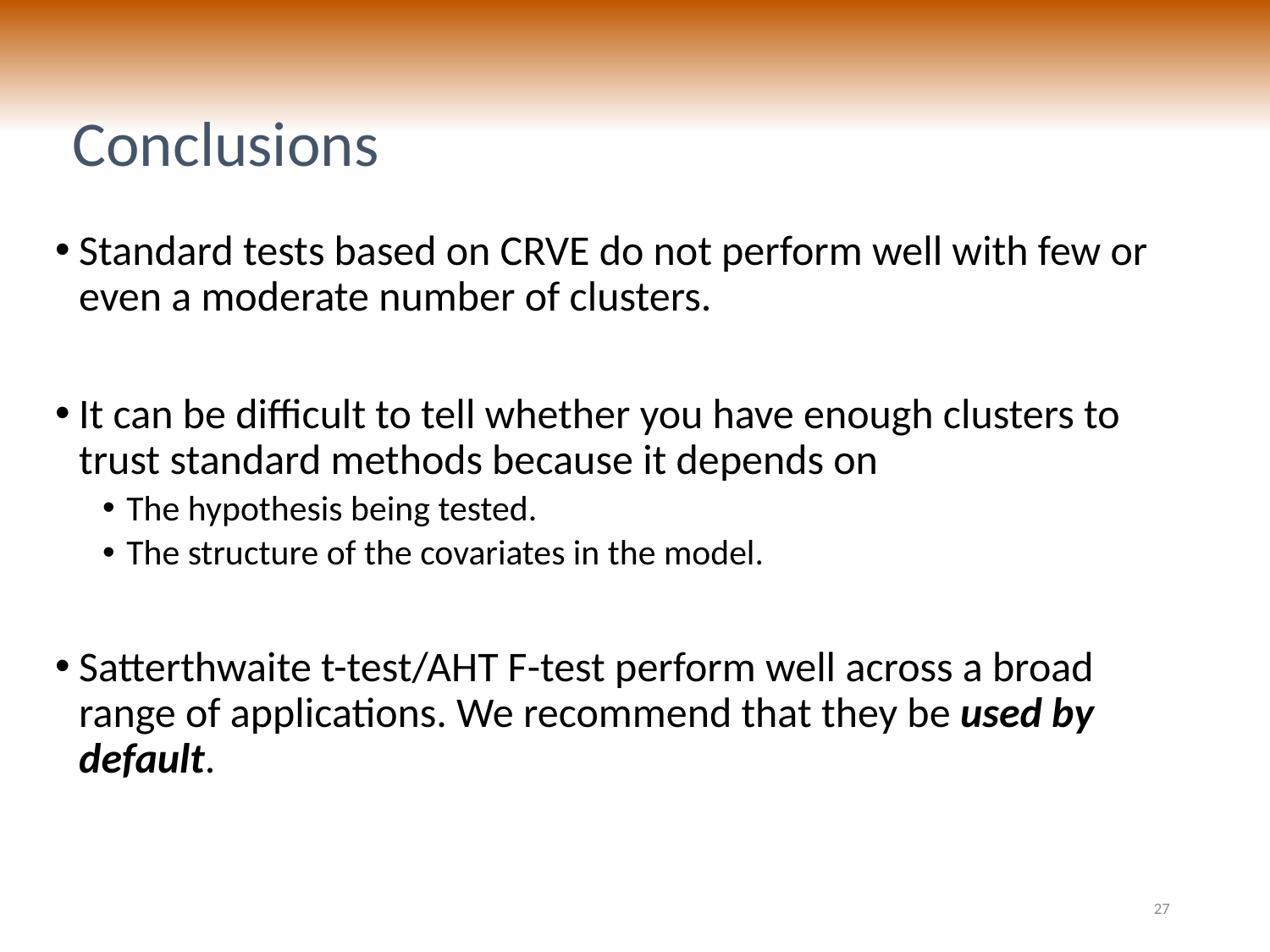

# Conclusions
Standard tests based on CRVE do not perform well with few or even a moderate number of clusters.

It can be difficult to tell whether you have enough clusters to trust standard methods because it depends on
The hypothesis being tested.
The structure of the covariates in the model.

Satterthwaite t-test/AHT F-test perform well across a broad range of applications. We recommend that they be used by default.
27